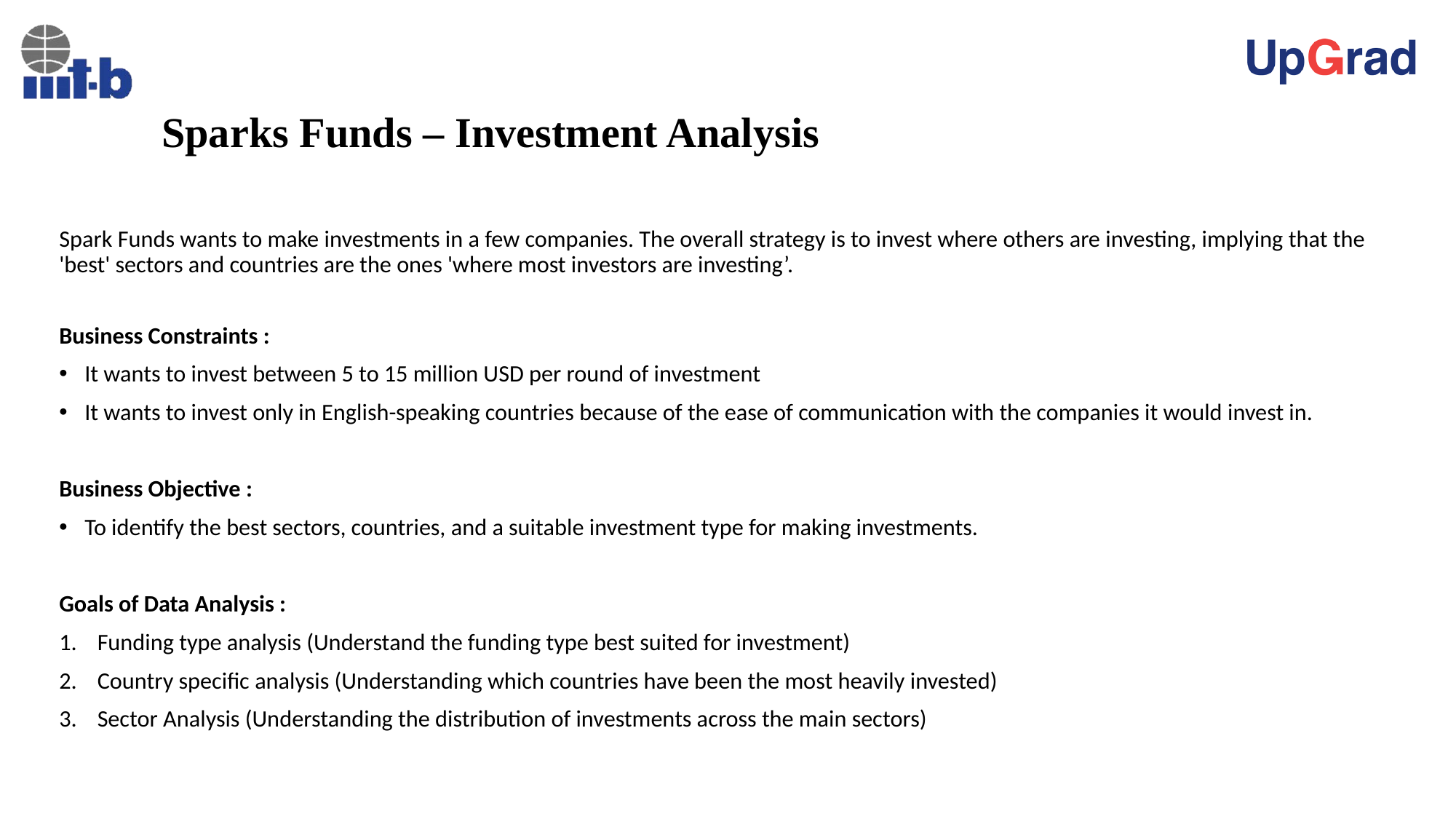

# Sparks Funds – Investment Analysis
Spark Funds wants to make investments in a few companies. The overall strategy is to invest where others are investing, implying that the 'best' sectors and countries are the ones 'where most investors are investing’.

Business Constraints :
It wants to invest between 5 to 15 million USD per round of investment
It wants to invest only in English-speaking countries because of the ease of communication with the companies it would invest in.

Business Objective :
To identify the best sectors, countries, and a suitable investment type for making investments.

Goals of Data Analysis :
Funding type analysis (Understand the funding type best suited for investment)
Country specific analysis (Understanding which countries have been the most heavily invested)
Sector Analysis (Understanding the distribution of investments across the main sectors)